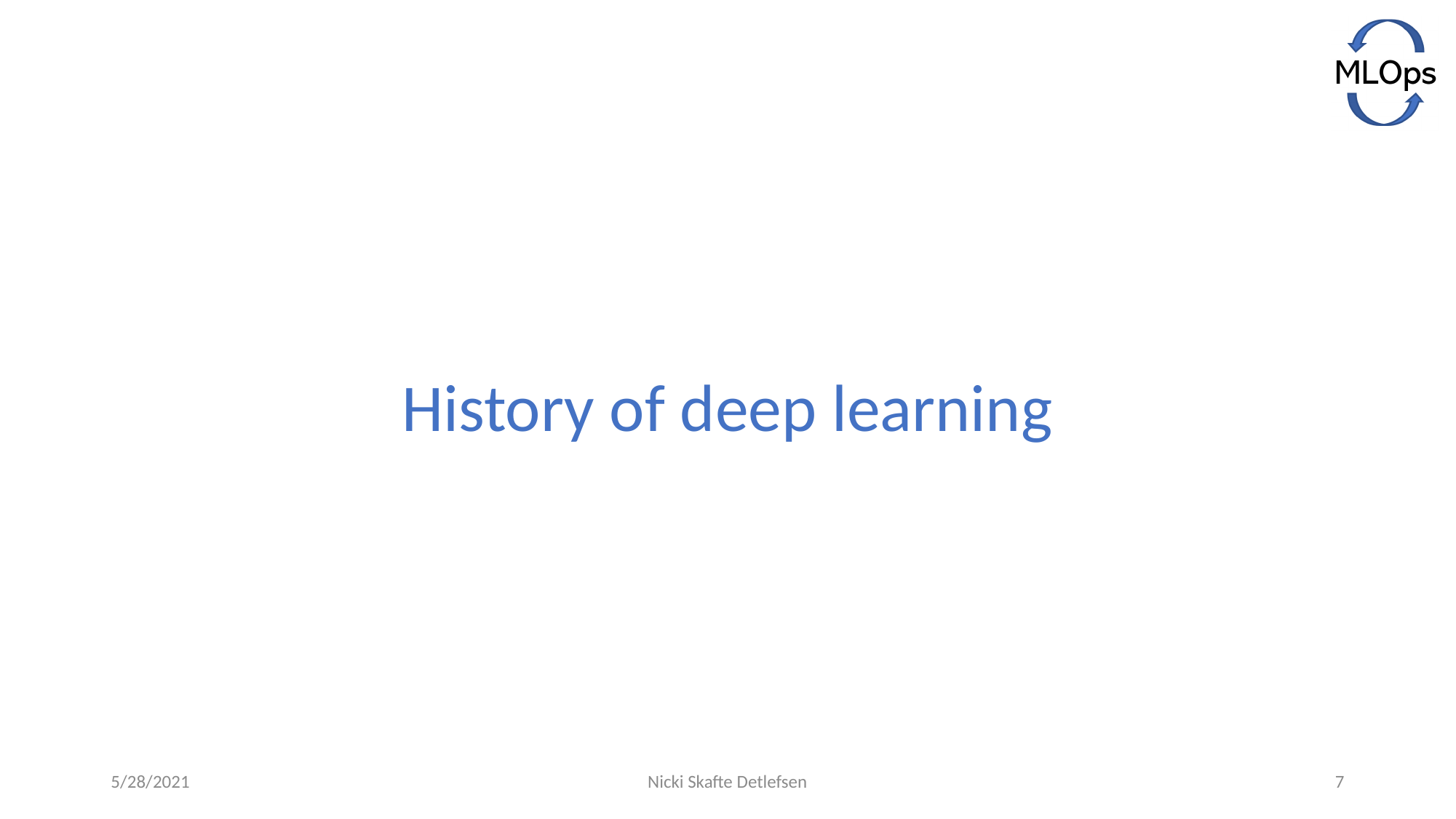

# History of deep learning
5/28/2021
Nicki Skafte Detlefsen
7